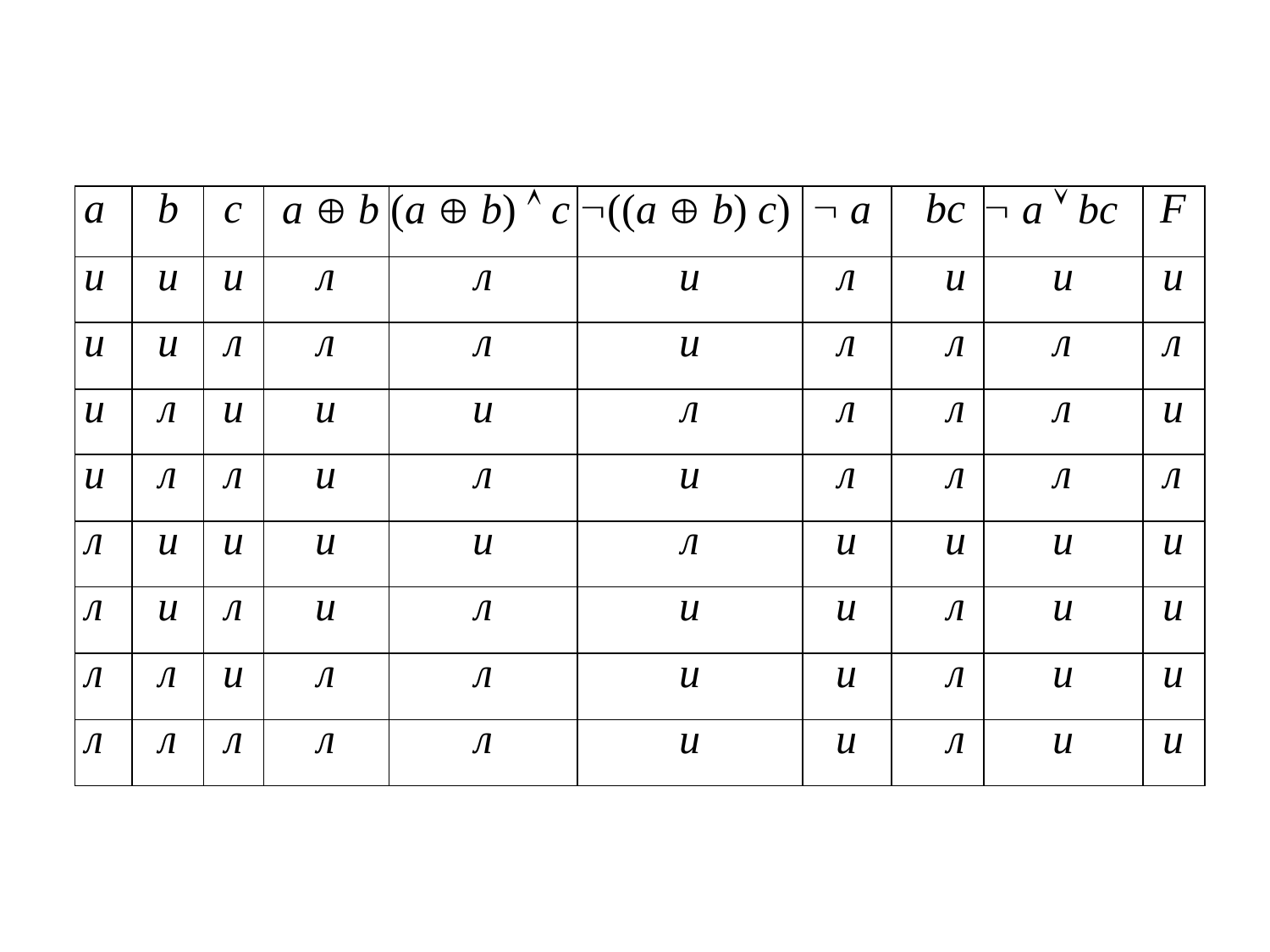

| a | b | c | a ⊕ b | (a ⊕ b) ∧ c | ¬((a ⊕ b) c) | ¬ a | bc | ¬ a ∨ bc | F |
| --- | --- | --- | --- | --- | --- | --- | --- | --- | --- |
| и | и | и | л | л | и | л | и | и | и |
| и | и | л | л | л | и | л | л | л | л |
| и | л | и | и | и | л | л | л | л | и |
| и | л | л | и | л | и | л | л | л | л |
| л | и | и | и | и | л | и | и | и | и |
| л | и | л | и | л | и | и | л | и | и |
| л | л | и | л | л | и | и | л | и | и |
| л | л | л | л | л | и | и | л | и | и |